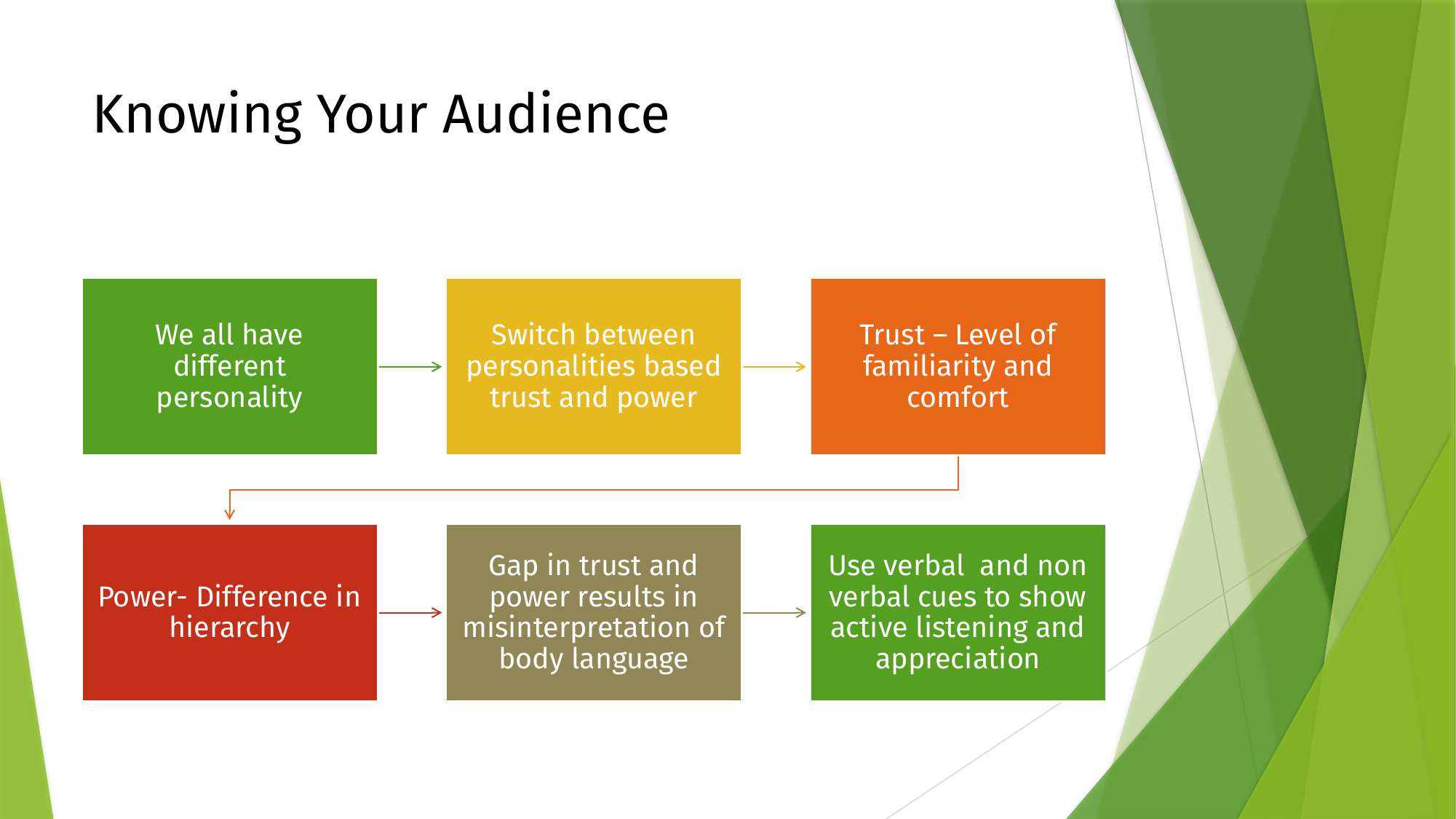

# Knowing Your Audience

We all have different personality

Switch between personalities based trust and power

Trust – Level of familiarity and comfort

Power- Difference in hierarchy

Gap in trust and power results in misinterpretation of body language
Use verbal  and non verbal cues to show active listening and appreciation